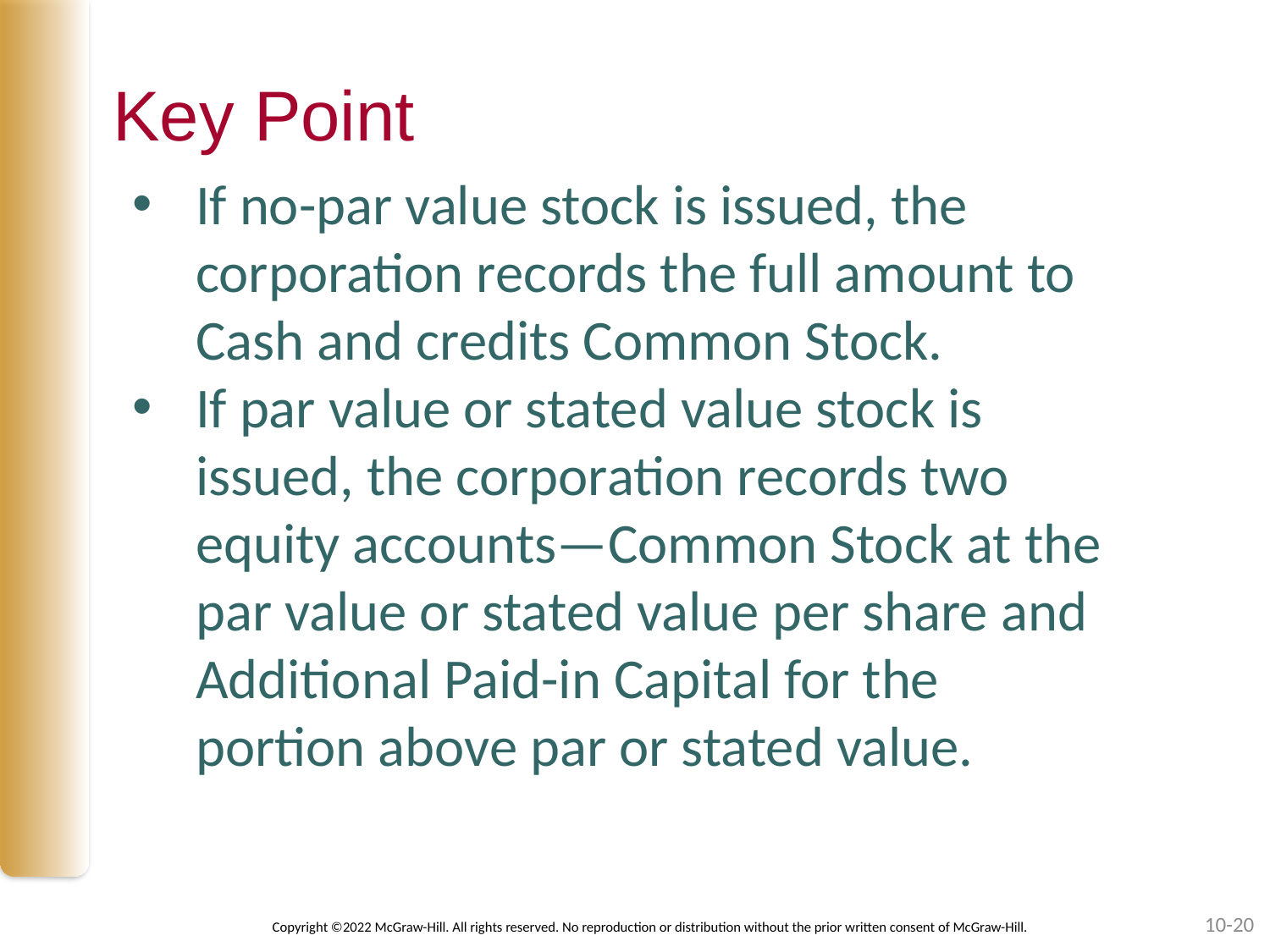

# Key Point
If no-par value stock is issued, the corporation records the full amount to Cash and credits Common Stock.
If par value or stated value stock is issued, the corporation records two equity accounts—Common Stock at the par value or stated value per share and Additional Paid-in Capital for the portion above par or stated value.
10-20
Copyright ©2022 McGraw-Hill. All rights reserved. No reproduction or distribution without the prior written consent of McGraw-Hill.